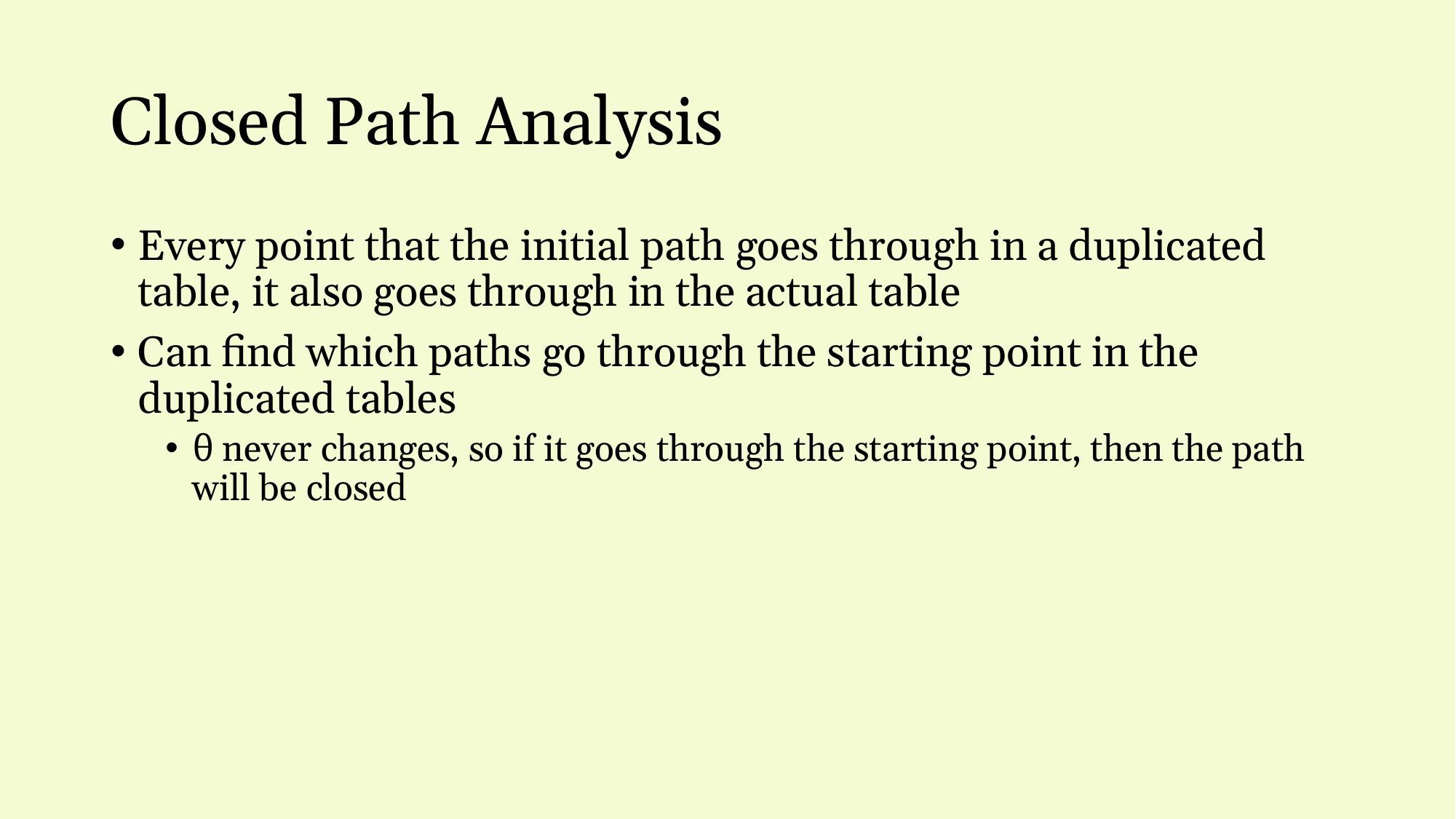

# Closed Path Analysis
Every point that the initial path goes through in a duplicated table, it also goes through in the actual table
Can find which paths go through the starting point in the duplicated tables
θ never changes, so if it goes through the starting point, then the path will be closed